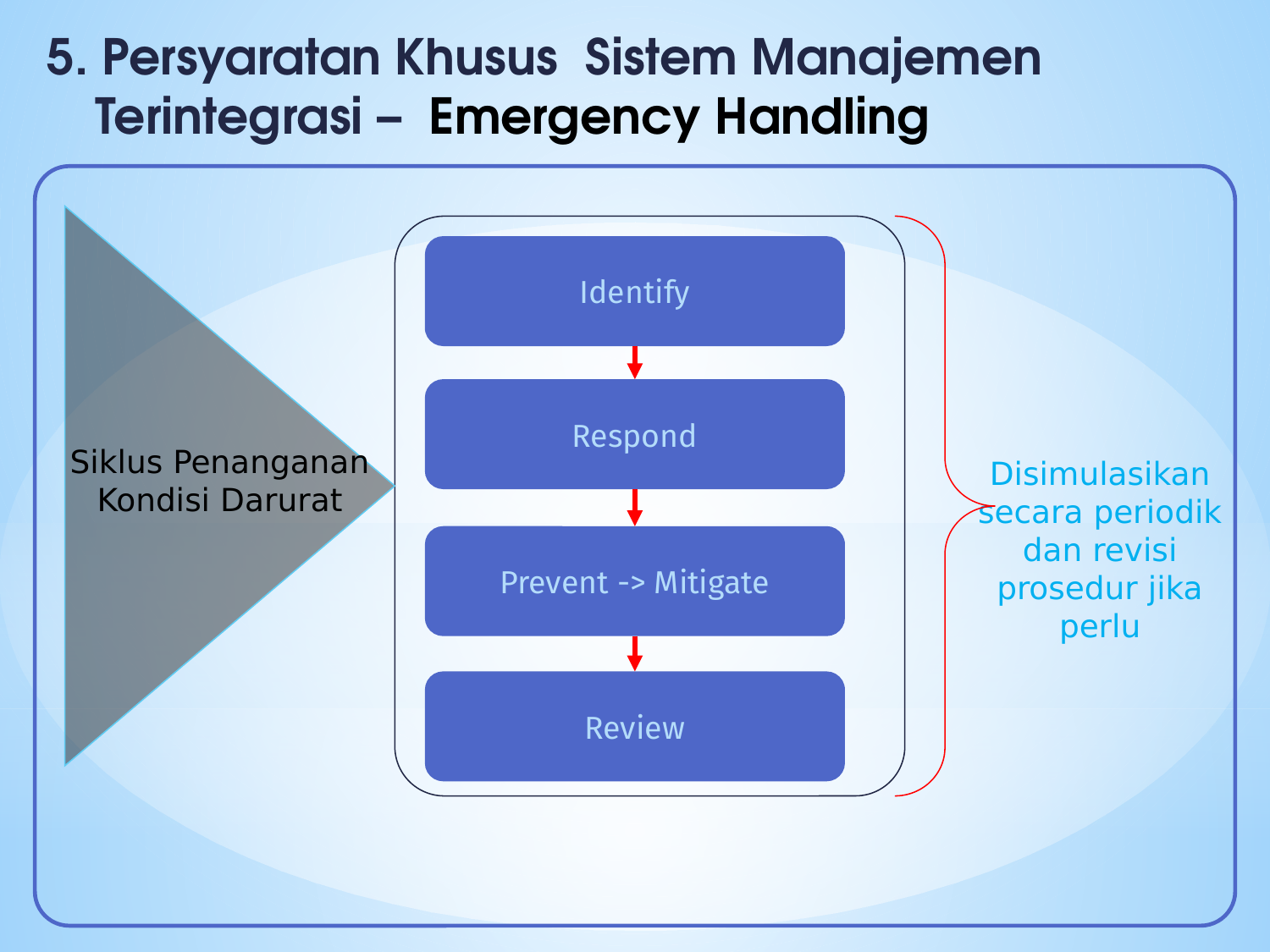

5. Persyaratan Khusus  Sistem Manajemen  Terintegrasi –  Emergency Handling

Identify
Respond
Siklus Penanganan Kondisi Darurat
Disimulasikan secara periodik dan revisi prosedur jika perlu
Prevent -> Mitigate
Review